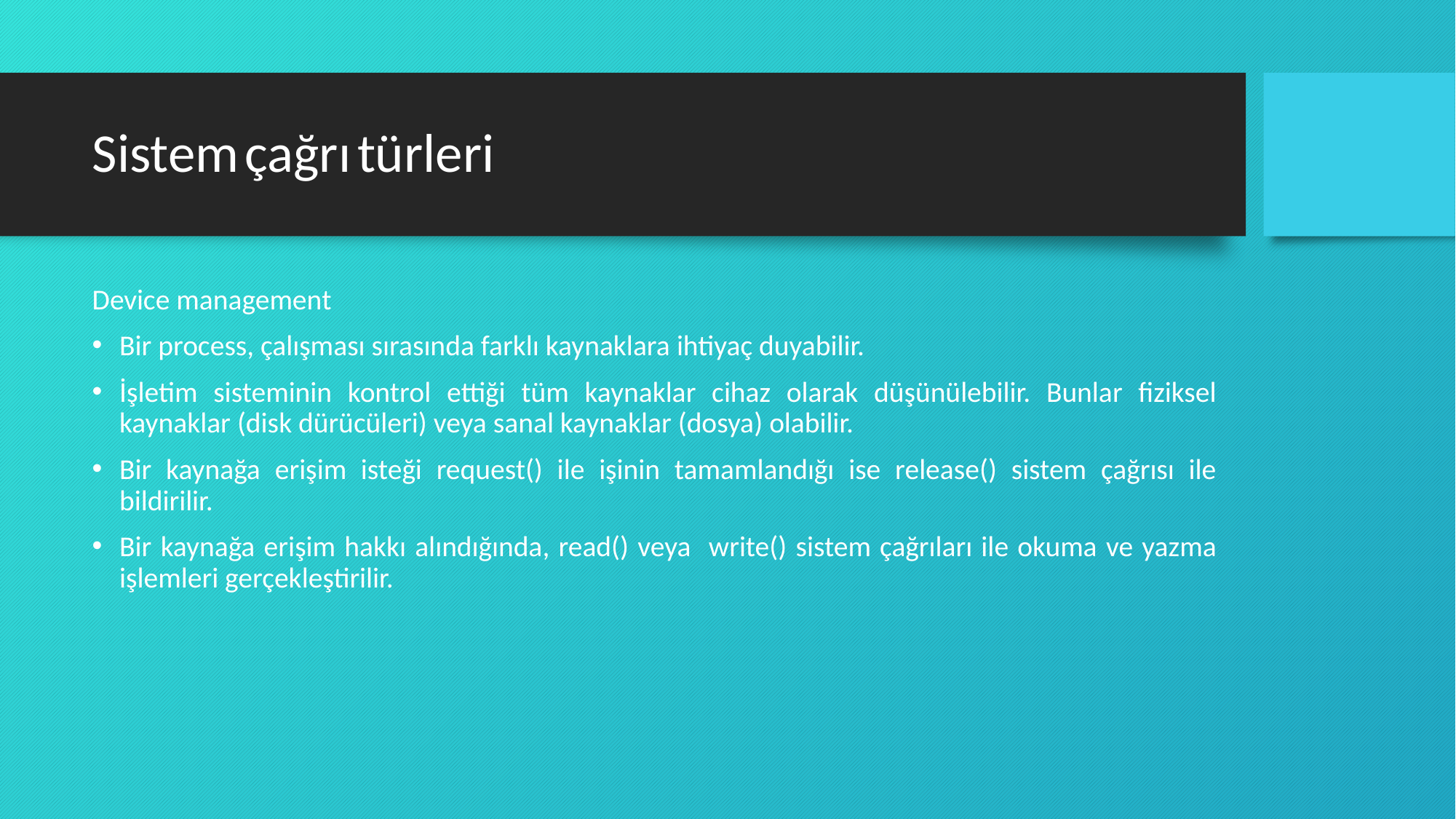

# Sistem çağrı türleri
Device management
Bir process, çalışması sırasında farklı kaynaklara ihtiyaç duyabilir.
İşletim sisteminin kontrol ettiği tüm kaynaklar cihaz olarak düşünülebilir. Bunlar fiziksel kaynaklar (disk dürücüleri) veya sanal kaynaklar (dosya) olabilir.
Bir kaynağa erişim isteği request() ile işinin tamamlandığı ise release() sistem çağrısı ile bildirilir.
Bir kaynağa erişim hakkı alındığında, read() veya  write() sistem çağrıları ile okuma ve yazma işlemleri gerçekleştirilir.